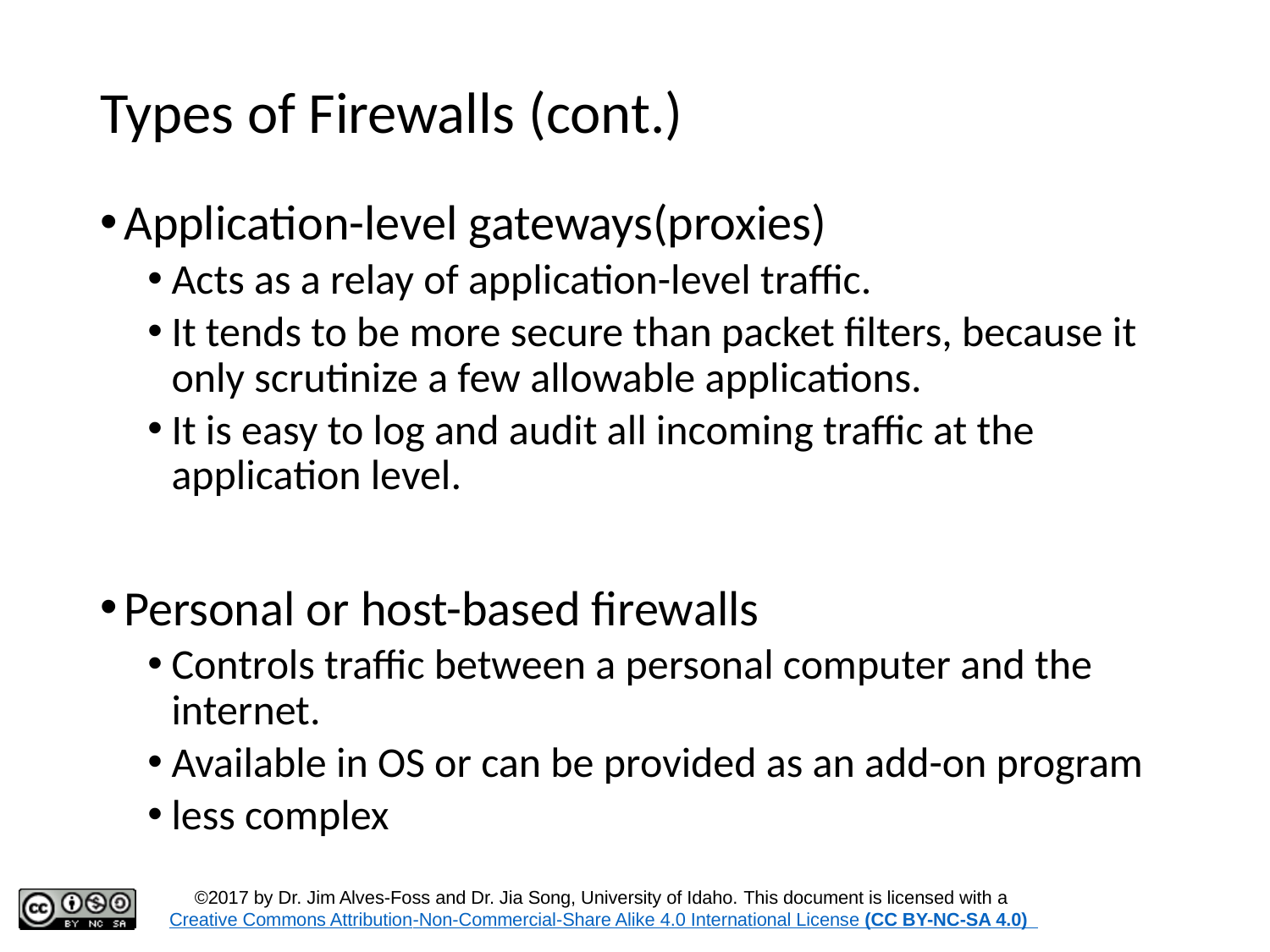

# Types of Firewalls (cont.)
Application-level gateways(proxies)
Acts as a relay of application-level traffic.
It tends to be more secure than packet filters, because it only scrutinize a few allowable applications.
It is easy to log and audit all incoming traffic at the application level.

Personal or host-based firewalls
Controls traffic between a personal computer and the internet.
Available in OS or can be provided as an add-on program
less complex